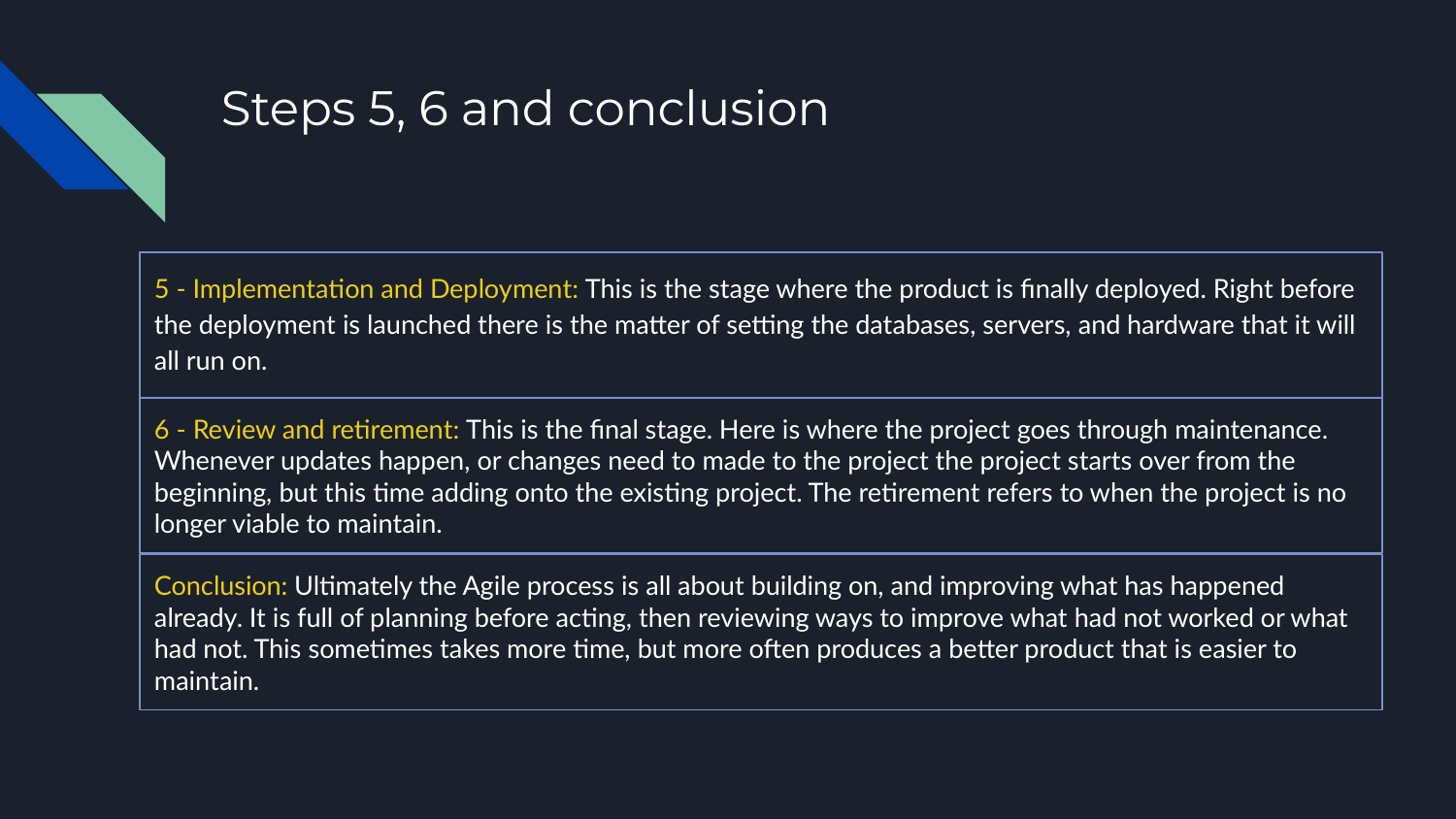

# Steps 5, 6 and conclusion
5 - Implementation and Deployment: This is the stage where the product is finally deployed. Right before the deployment is launched there is the matter of setting the databases, servers, and hardware that it will all run on.
6 - Review and retirement: This is the final stage. Here is where the project goes through maintenance. Whenever updates happen, or changes need to made to the project the project starts over from the beginning, but this time adding onto the existing project. The retirement refers to when the project is no longer viable to maintain.
Conclusion: Ultimately the Agile process is all about building on, and improving what has happened already. It is full of planning before acting, then reviewing ways to improve what had not worked or what had not. This sometimes takes more time, but more often produces a better product that is easier to maintain.